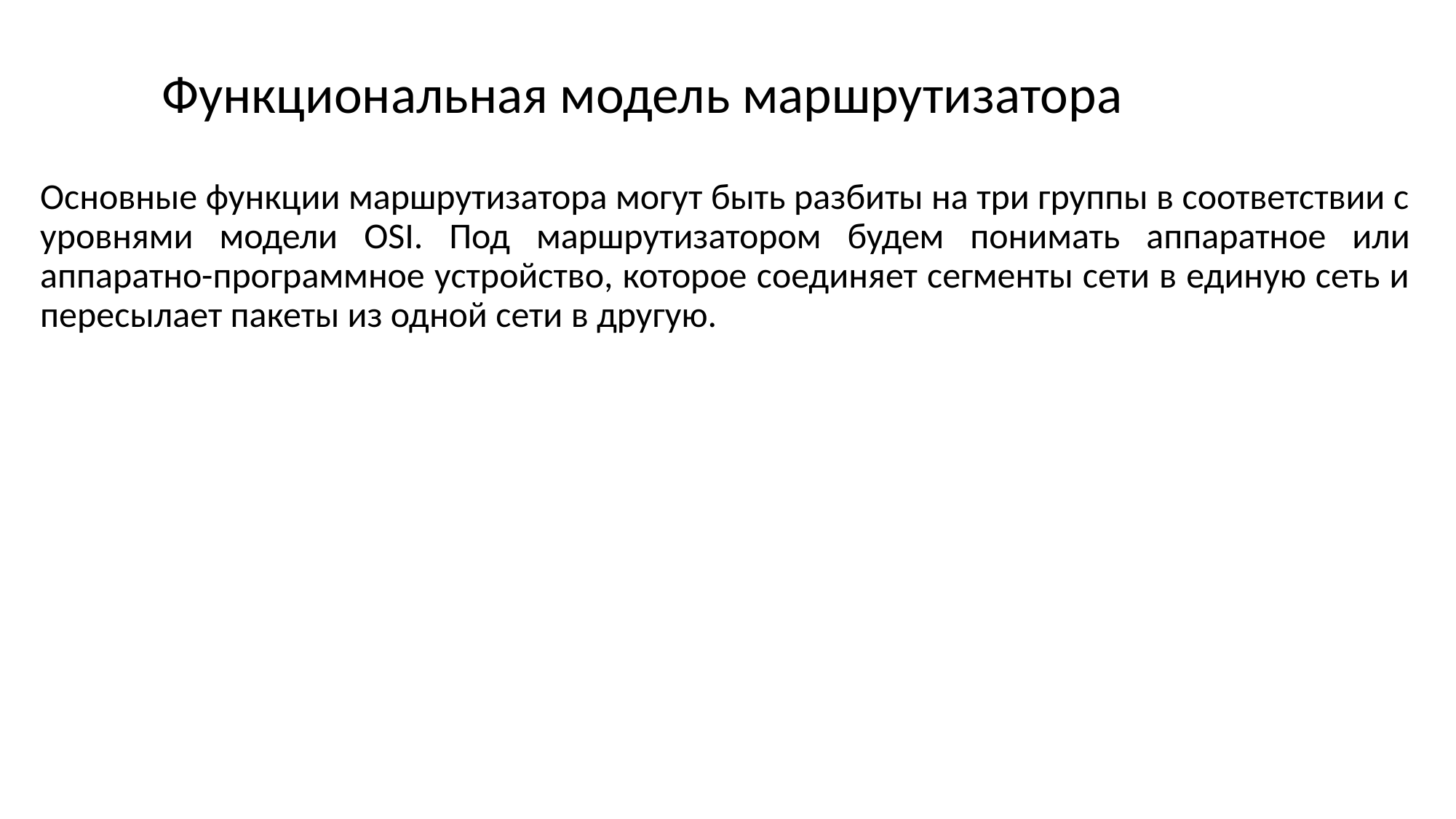

# Функциональная модель маршрутизатора
Основные функции маршрутизатора могут быть разбиты на три группы в соответствии с уровнями модели OSI. Под маршрутизатором будем понимать аппаратное или аппаратно-программное устройство, которое соединяет сегменты сети в единую сеть и пересылает пакеты из одной сети в другую.